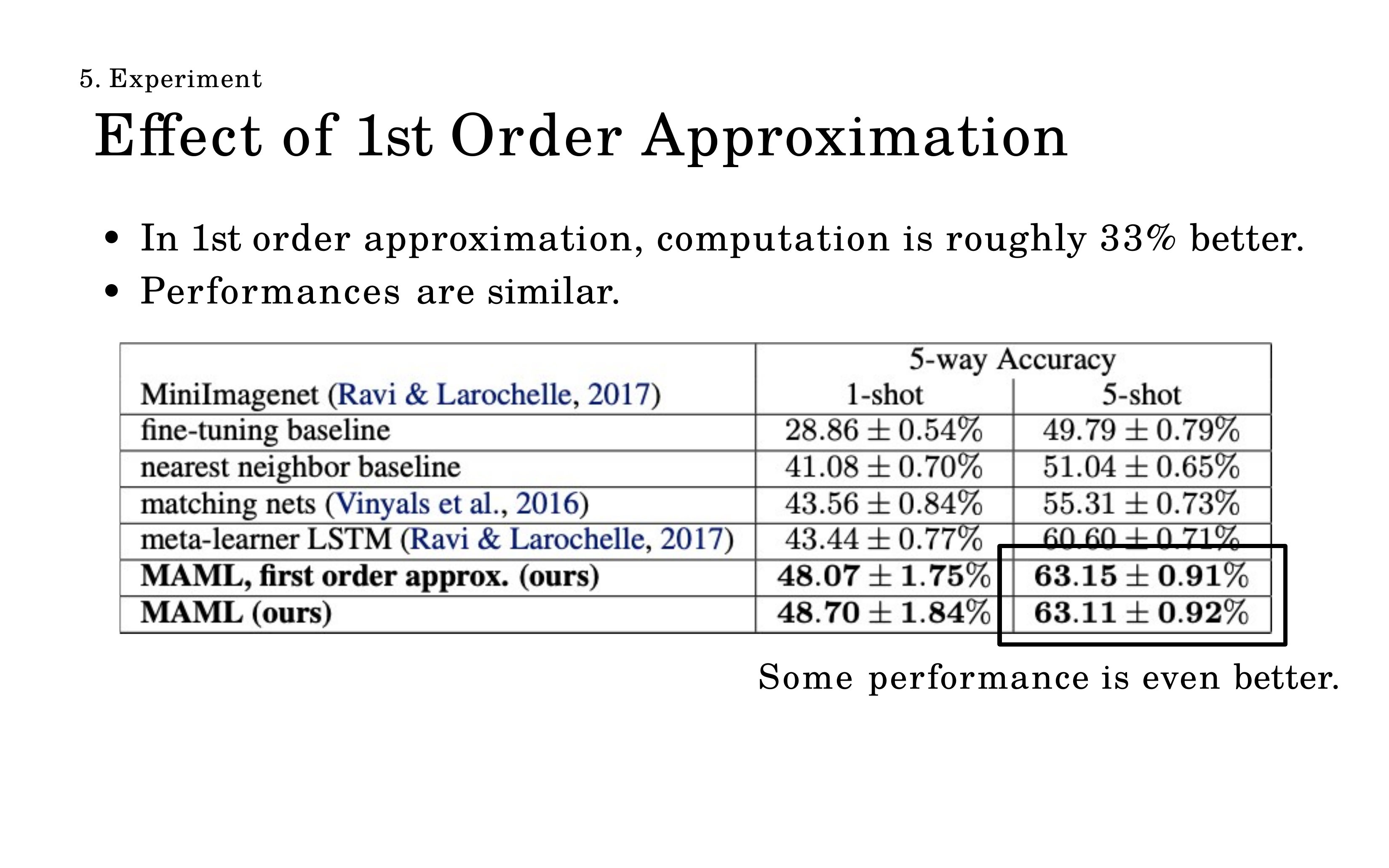

5. Experiment
# Effect of 1st Order Approximation
In 1st order approximation, computation is roughly 33% better.  Performances are similar.
•
•

Some performance is even better.